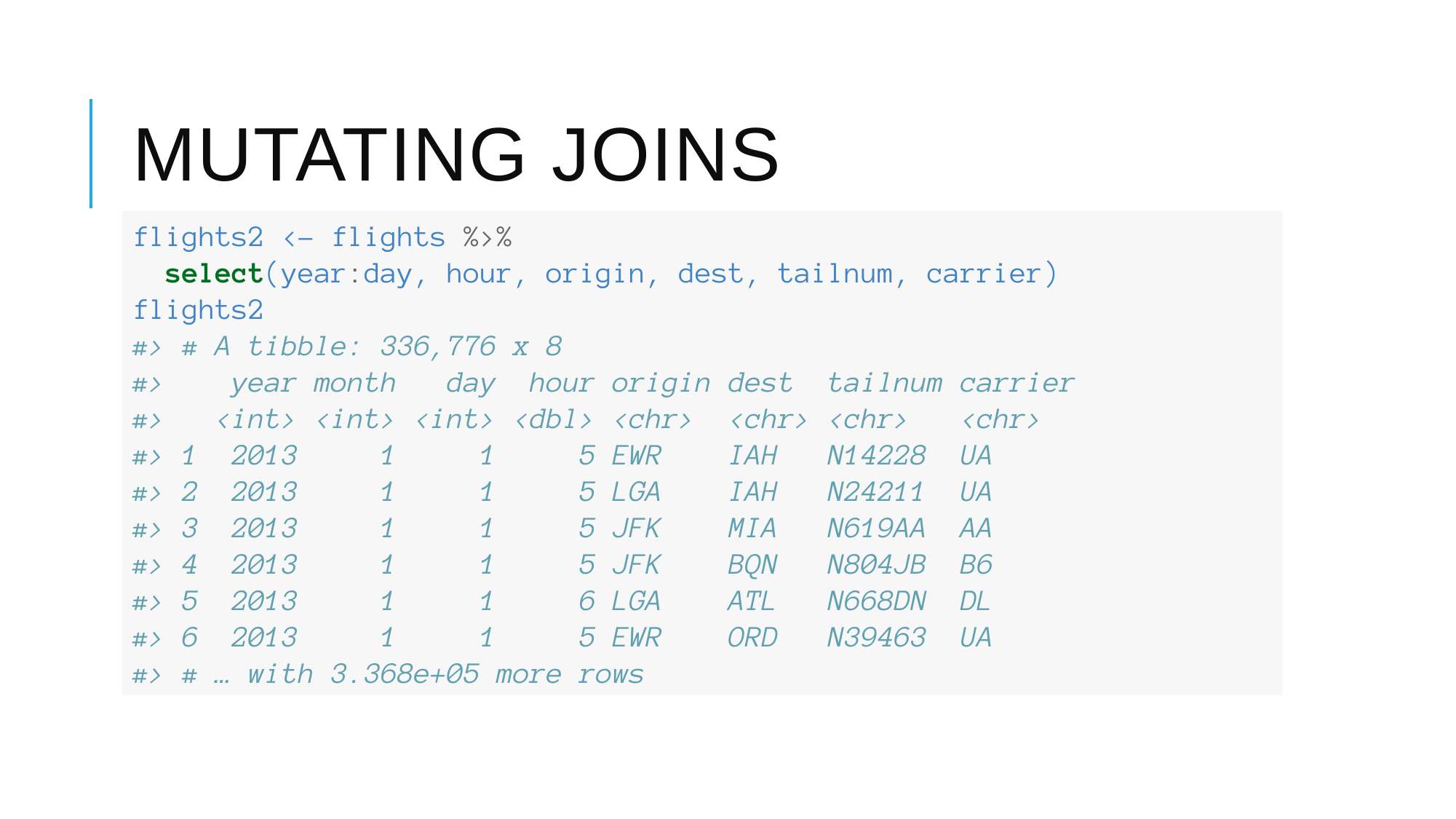

# Mutating joins
flights2 <- flights %>%
  select(year:day, hour, origin, dest, tailnum, carrier)
flights2
#> # A tibble: 336,776 x 8
#>    year month   day  hour origin dest  tailnum carrier
#>   <int> <int> <int> <dbl> <chr>  <chr> <chr>   <chr>
#> 1  2013     1     1     5 EWR    IAH   N14228  UA
#> 2  2013     1     1     5 LGA    IAH   N24211  UA
#> 3  2013     1     1     5 JFK    MIA   N619AA  AA
#> 4  2013     1     1     5 JFK    BQN   N804JB  B6
#> 5  2013     1     1     6 LGA    ATL   N668DN  DL
#> 6  2013     1     1     5 EWR    ORD   N39463  UA
#> # … with 3.368e+05 more rows